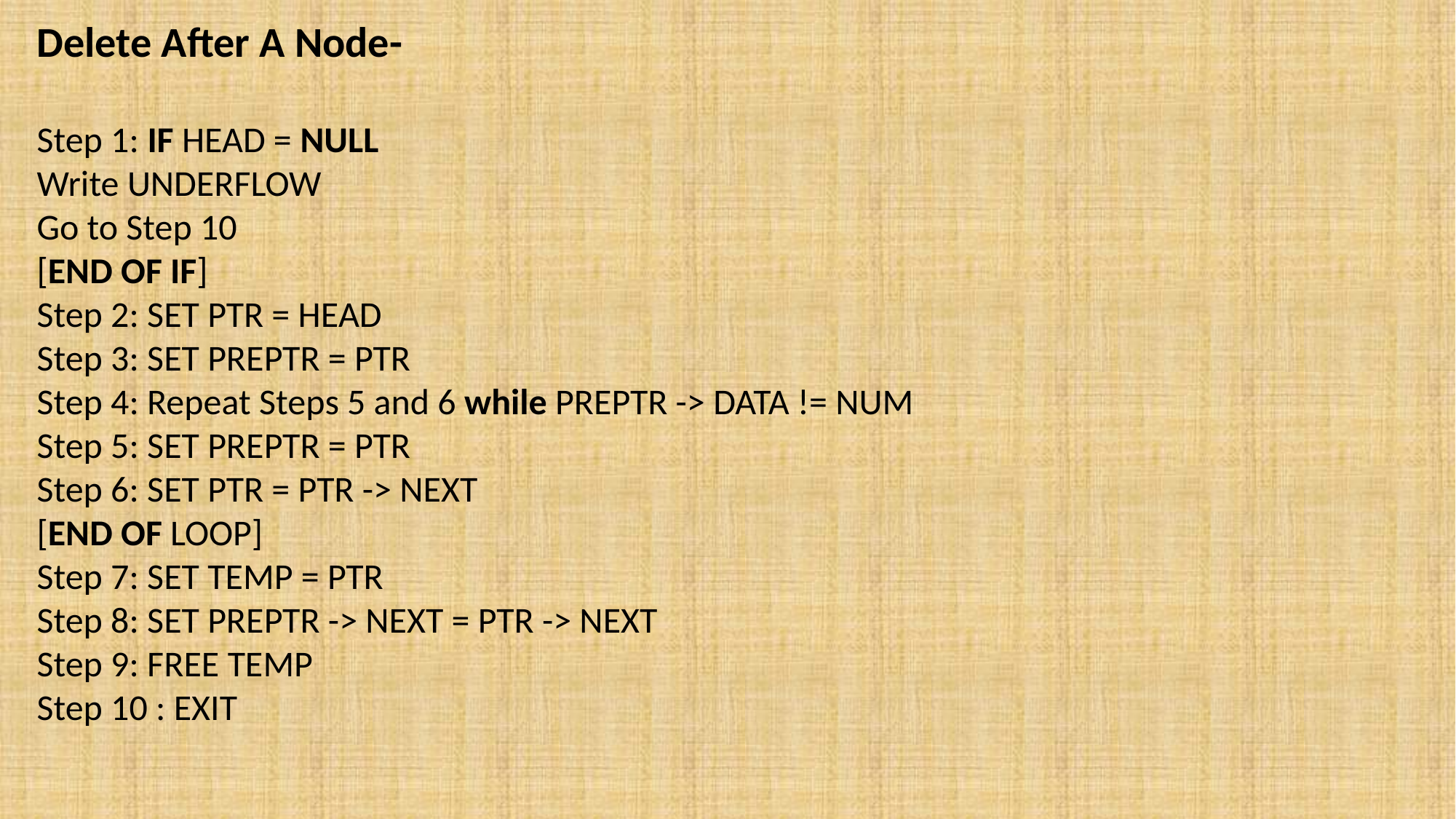

Delete After A Node-

Step 1: IF HEAD = NULL
Write UNDERFLOW
Go to Step 10
[END OF IF]
Step 2: SET PTR = HEAD
Step 3: SET PREPTR = PTR
Step 4: Repeat Steps 5 and 6 while PREPTR -> DATA != NUM
Step 5: SET PREPTR = PTR
Step 6: SET PTR = PTR -> NEXT
[END OF LOOP]
Step 7: SET TEMP = PTR
Step 8: SET PREPTR -> NEXT = PTR -> NEXT
Step 9: FREE TEMP
Step 10 : EXIT